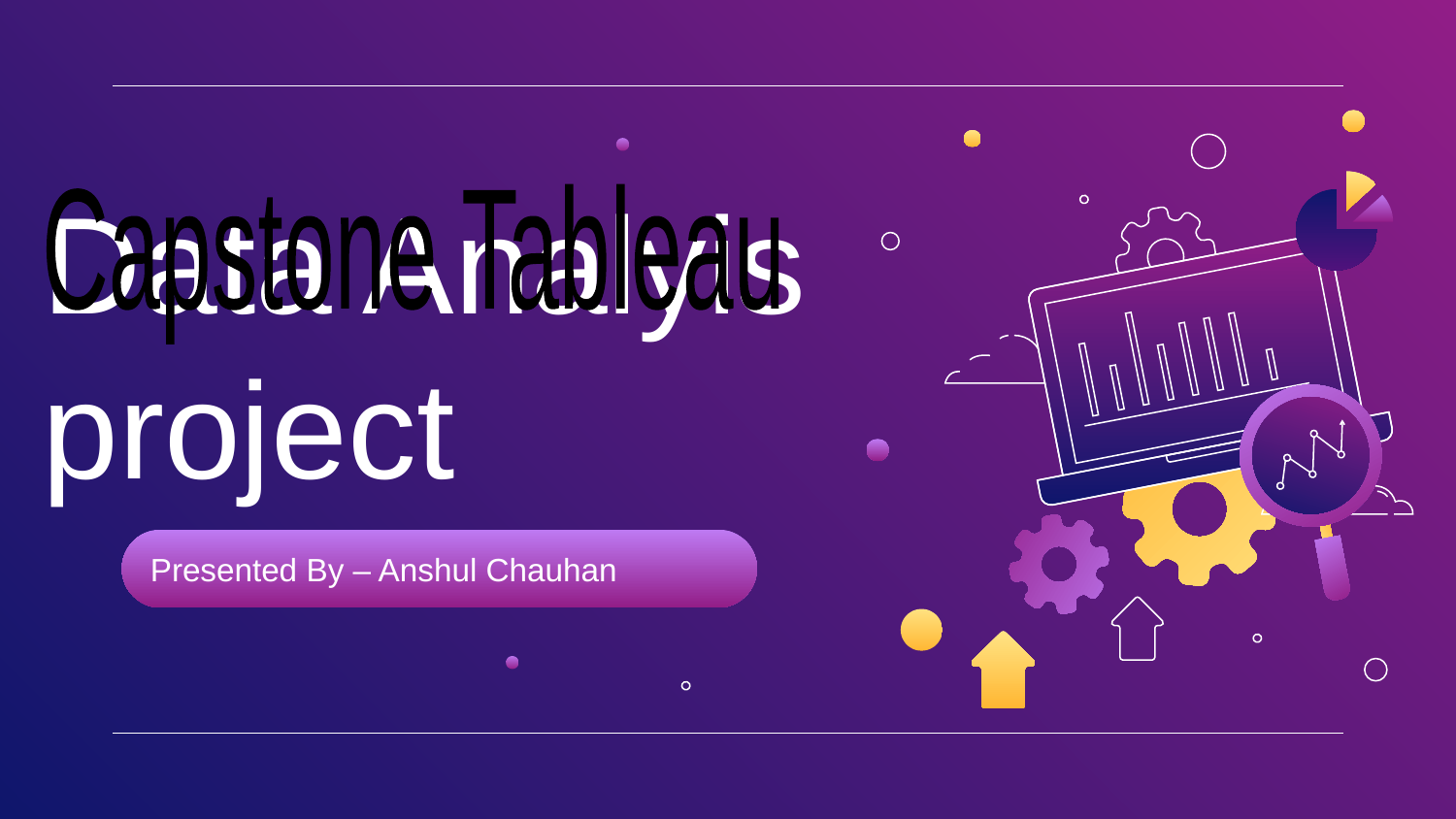

Capstone Tableau
# Data Analyis project

Presented By – Anshul Chauhan